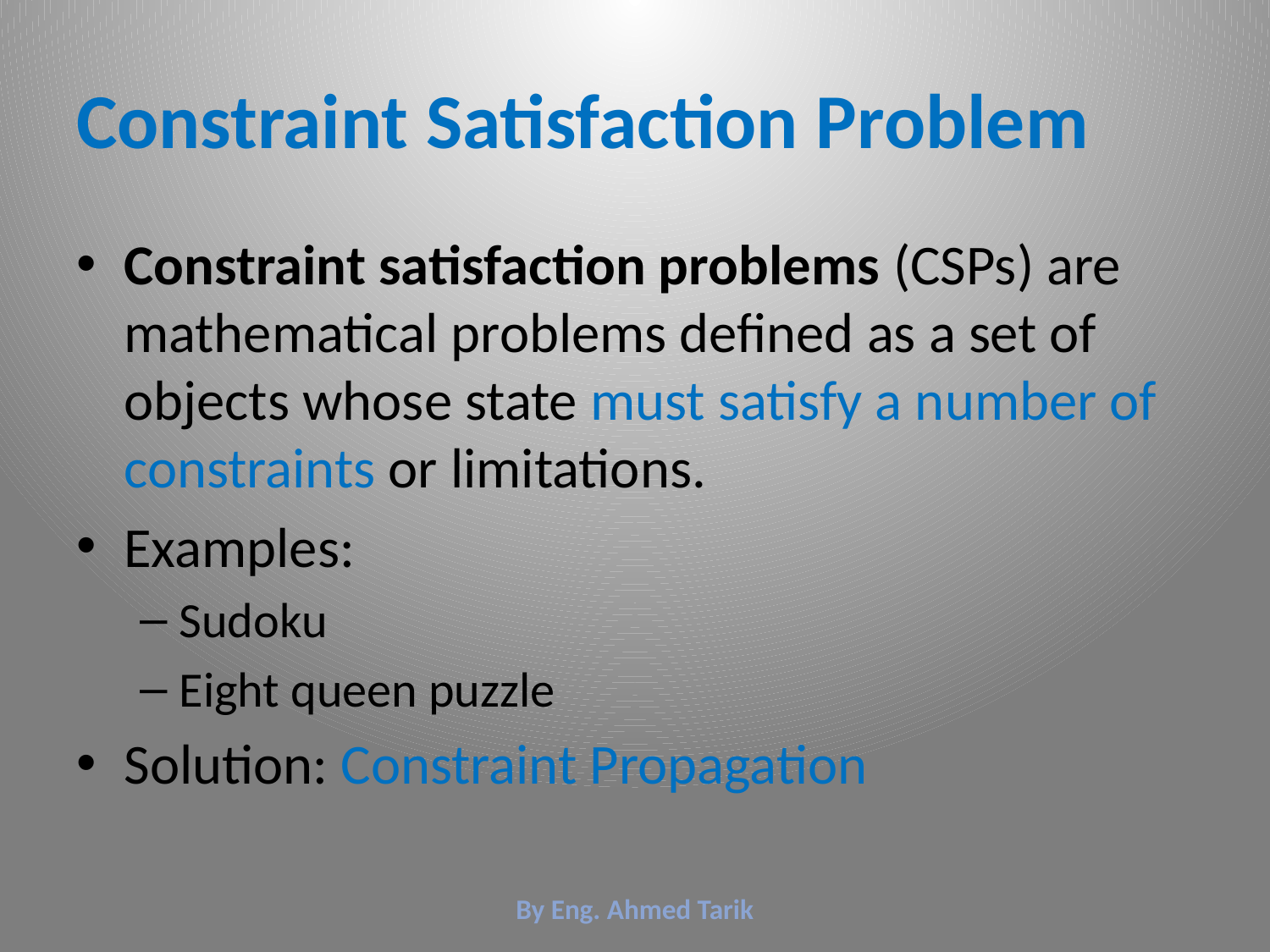

# Constraint Satisfaction Problem
Constraint satisfaction problems (CSPs) are mathematical problems defined as a set of objects whose state must satisfy a number of constraints or limitations.
Examples:
Sudoku
Eight queen puzzle
Solution: Constraint Propagation
By Eng. Ahmed Tarik